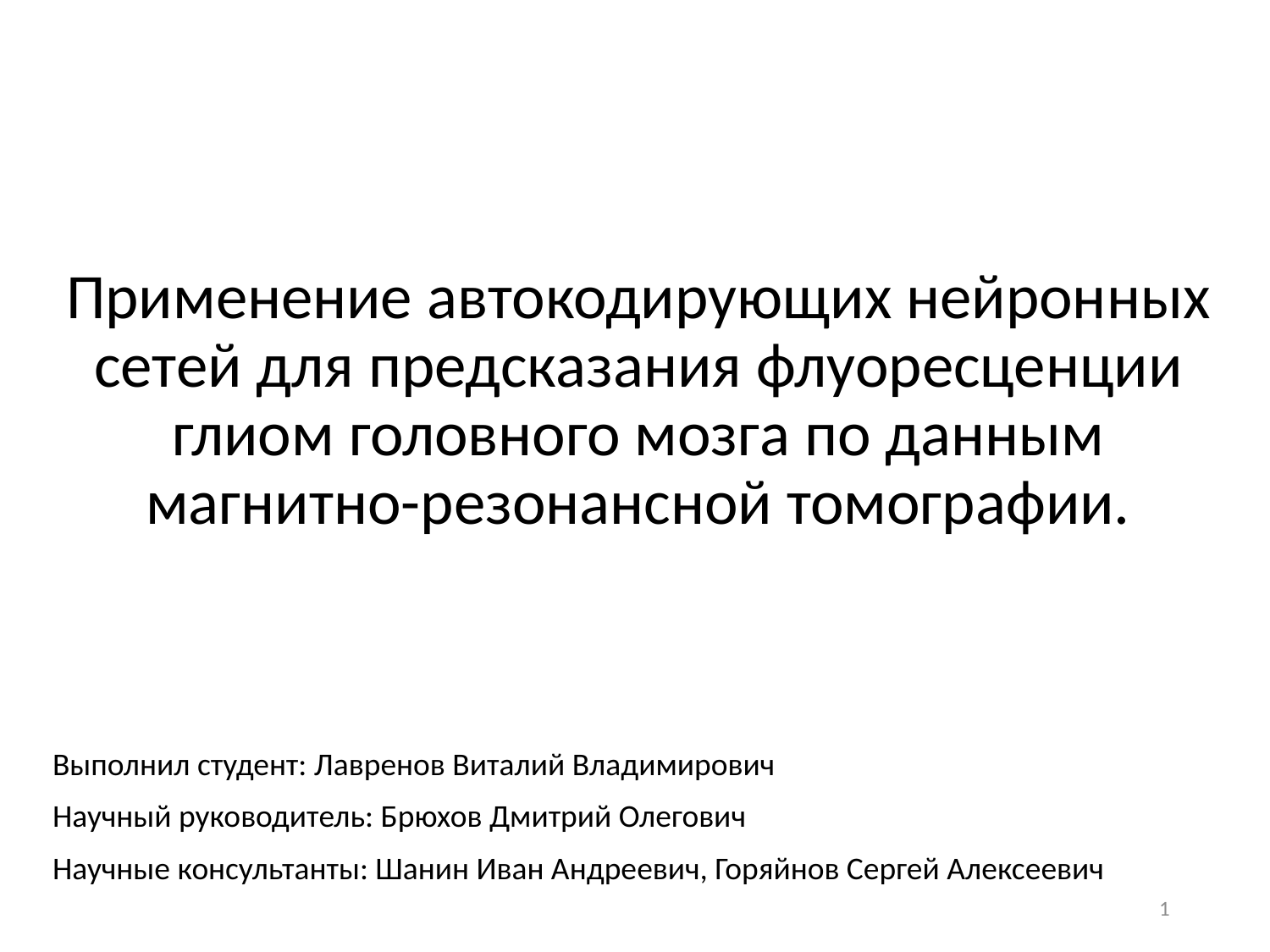

# Применение автокодирующих нейронных сетей для предсказания флуоресценции глиом головного мозга по данным магнитно-резонансной томографии.
Выполнил студент: Лавренов Виталий Владимирович
Научный руководитель: Брюхов Дмитрий Олегович
Научные консультанты: Шанин Иван Андреевич, Горяйнов Сергей Алексеевич
1